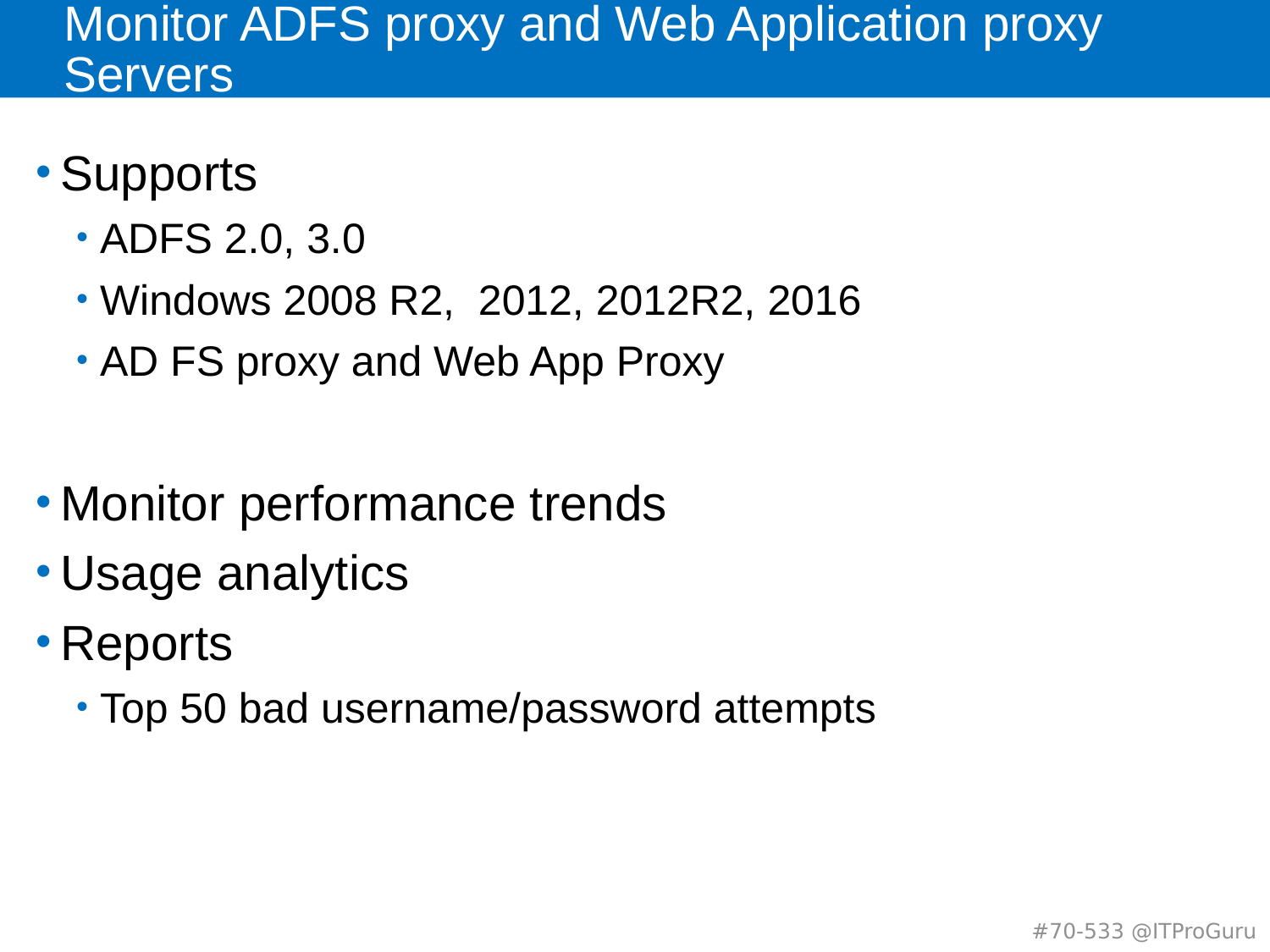

# Monitor ADFS proxy and Web Application proxy Servers
Supports
ADFS 2.0, 3.0
Windows 2008 R2,  2012, 2012R2, 2016
AD FS proxy and Web App Proxy

Monitor performance trends
Usage analytics
Reports
Top 50 bad username/password attempts